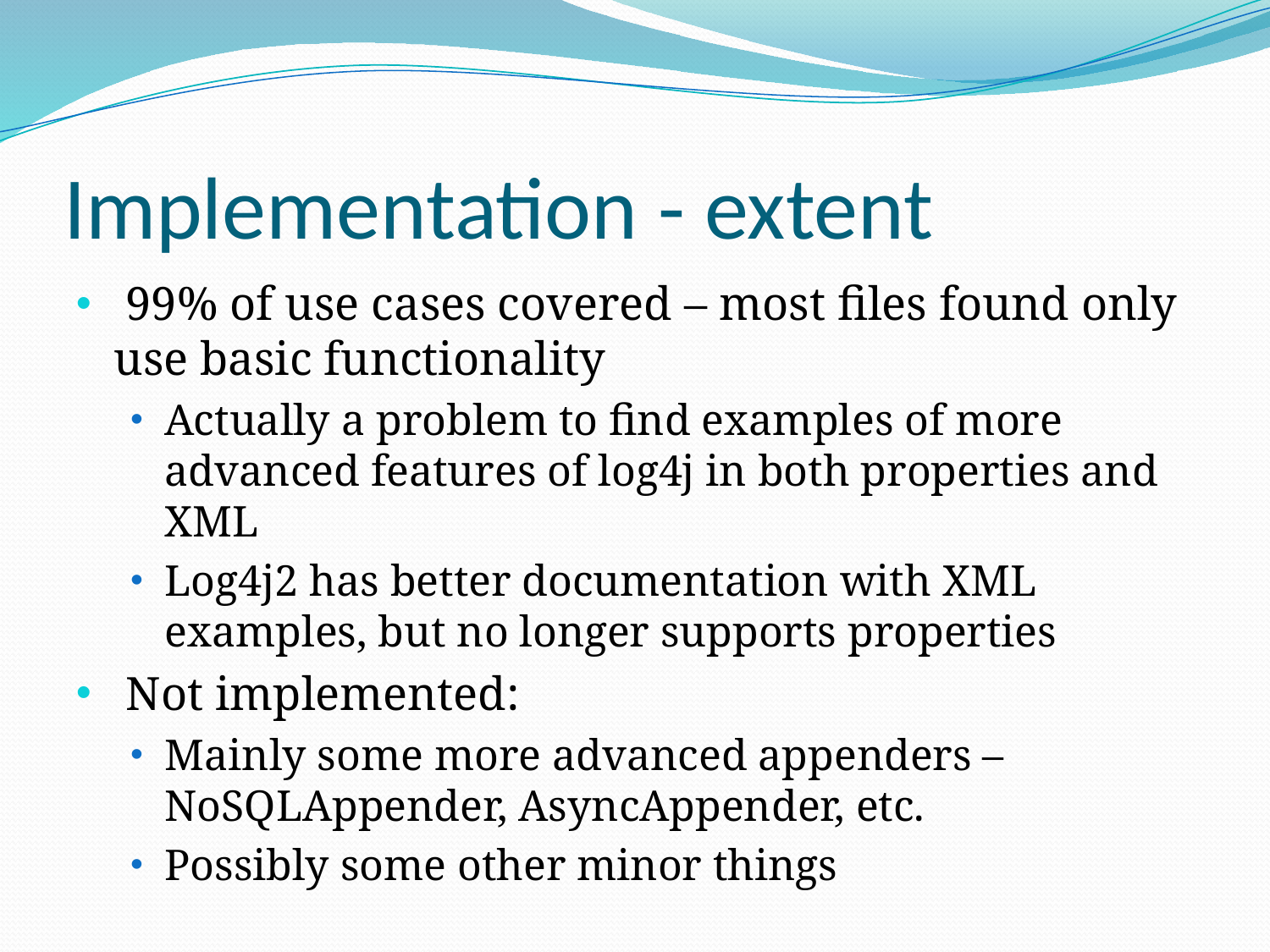

# Implementation - extent
 99% of use cases covered – most files found only use basic functionality
Actually a problem to find examples of more advanced features of log4j in both properties and XML
Log4j2 has better documentation with XML examples, but no longer supports properties
 Not implemented:
Mainly some more advanced appenders – NoSQLAppender, AsyncAppender, etc.
Possibly some other minor things